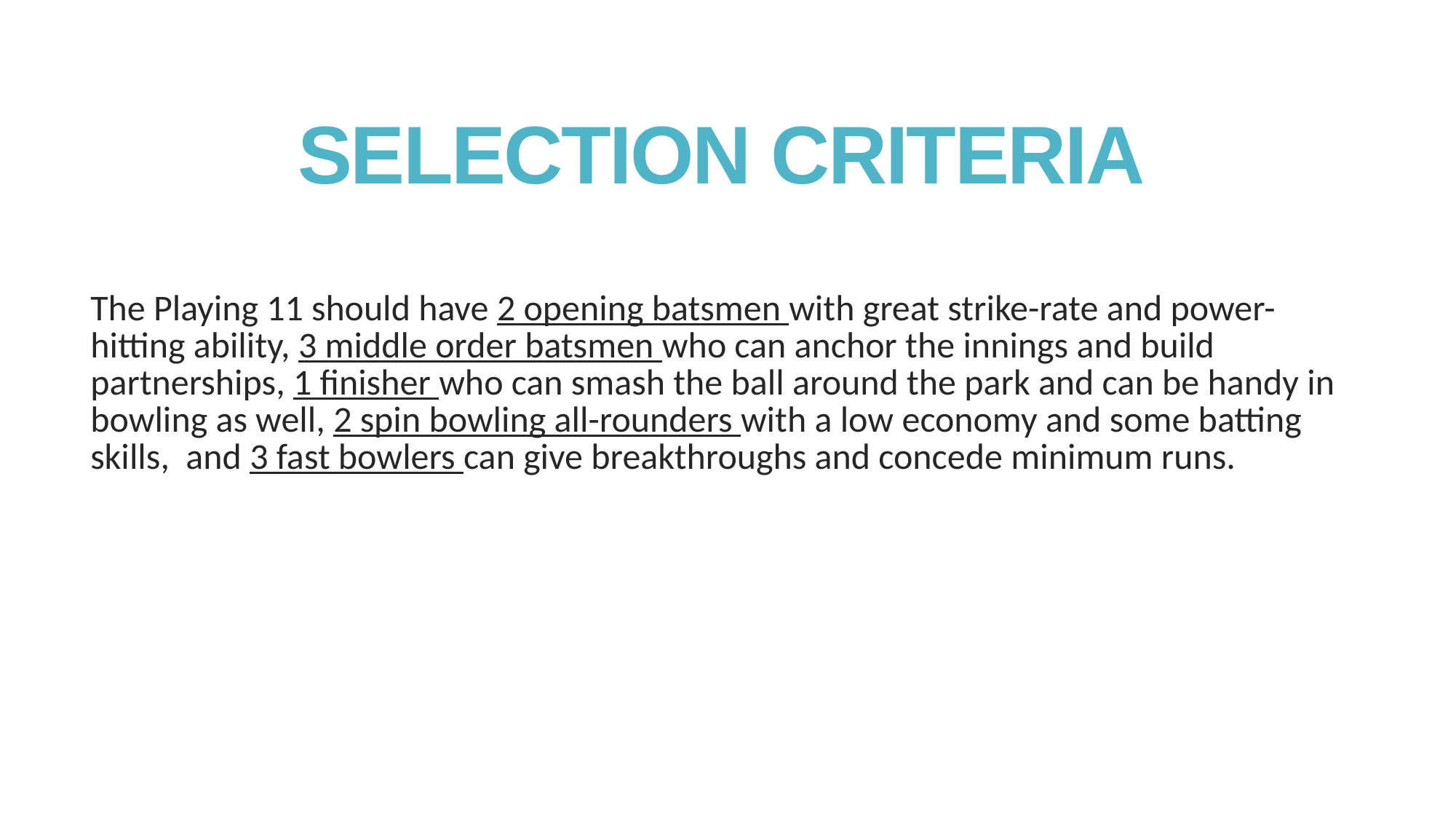

# SELECTION CRITERIA
The Playing 11 should have 2 opening batsmen with great strike-rate and power-hitting ability, 3 middle order batsmen who can anchor the innings and build partnerships, 1 finisher who can smash the ball around the park and can be handy in bowling as well, 2 spin bowling all-rounders with a low economy and some batting skills,  and 3 fast bowlers can give breakthroughs and concede minimum runs.